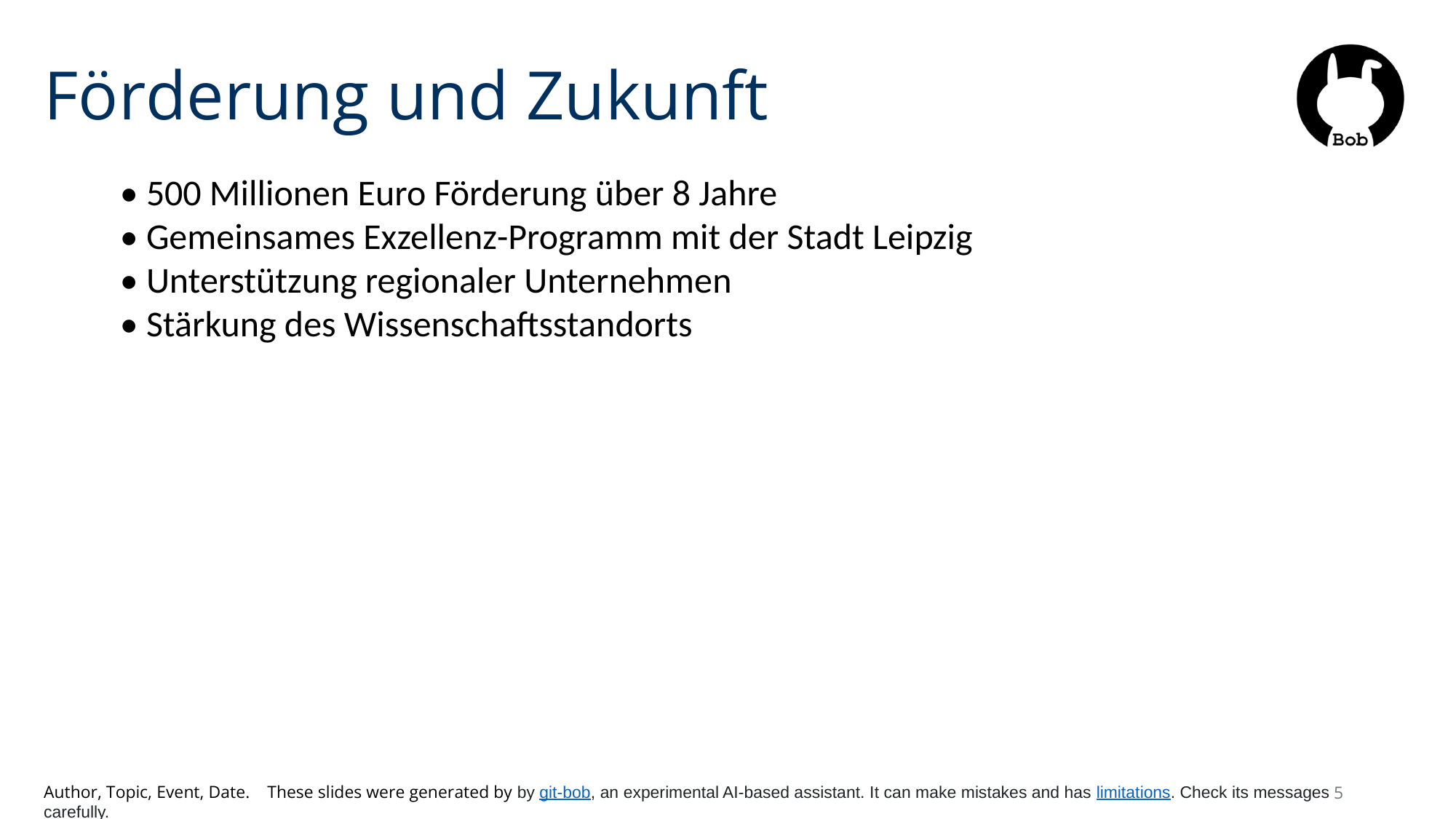

# Förderung und Zukunft
• 500 Millionen Euro Förderung über 8 Jahre
• Gemeinsames Exzellenz-Programm mit der Stadt Leipzig
• Unterstützung regionaler Unternehmen
• Stärkung des Wissenschaftsstandorts